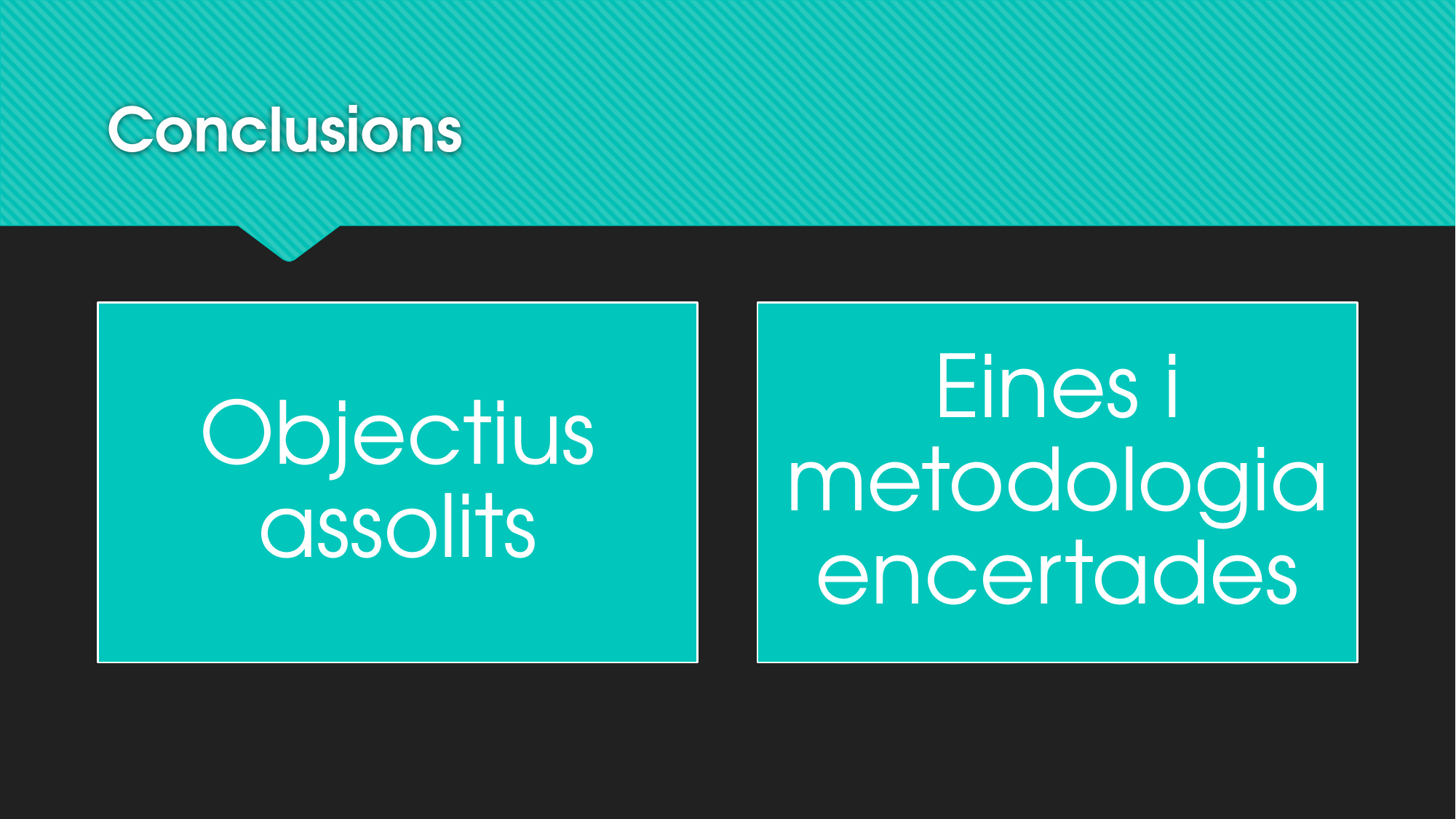

# Conclusions
Objectius assolits
Eines i metodologia encertades